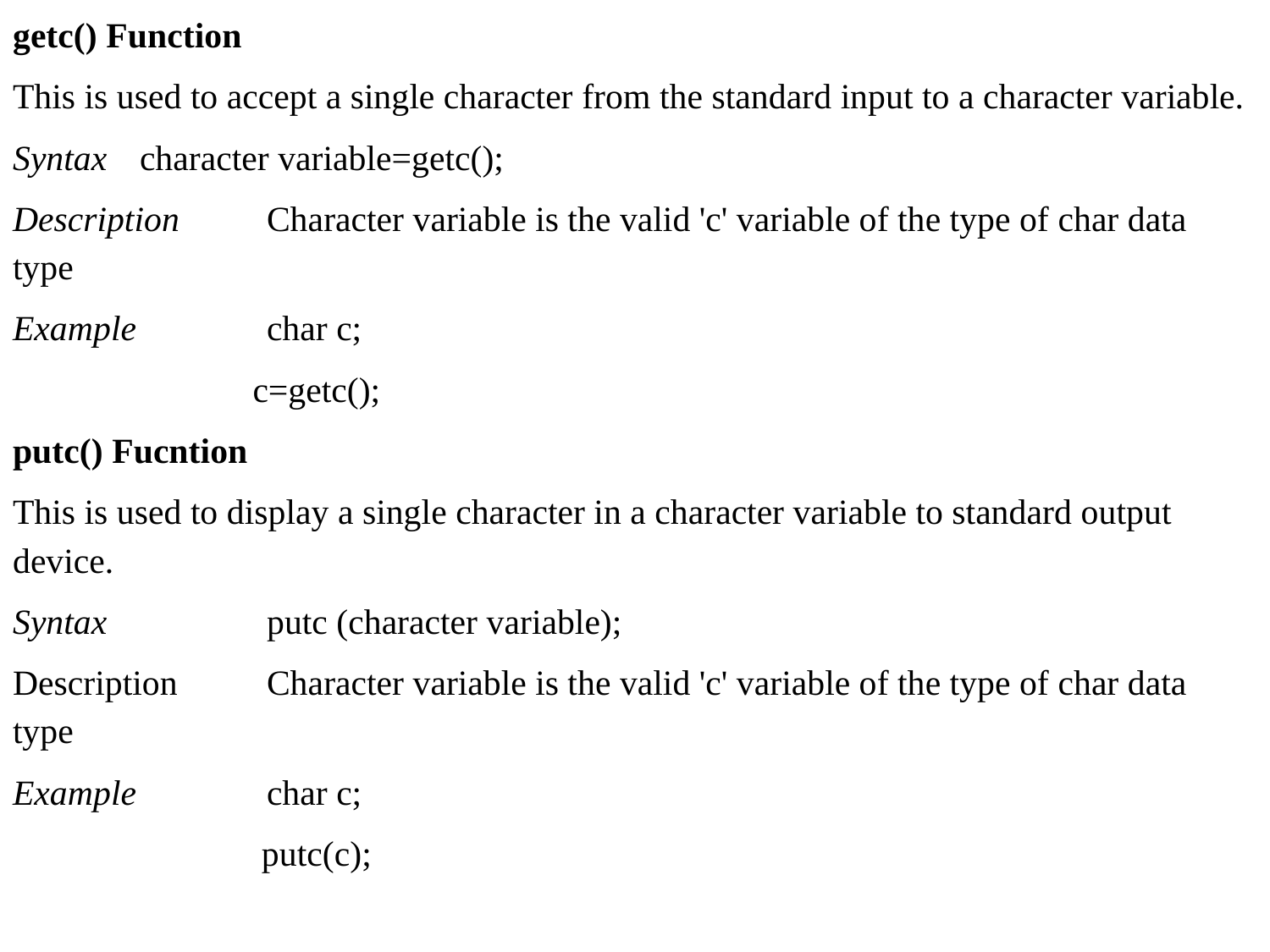

getc() Function
This is used to accept a single character from the standard input to a character variable.
Syntax	character variable=getc();
Description	Character variable is the valid 'c' variable of the type of char data type
Example		char c;
                           c=getc();
putc() Fucntion
This is used to display a single character in a character variable to standard output device.
Syntax		putc (character variable);
Description	Character variable is the valid 'c' variable of the type of char data type
Example		char c;
                            putc(c);